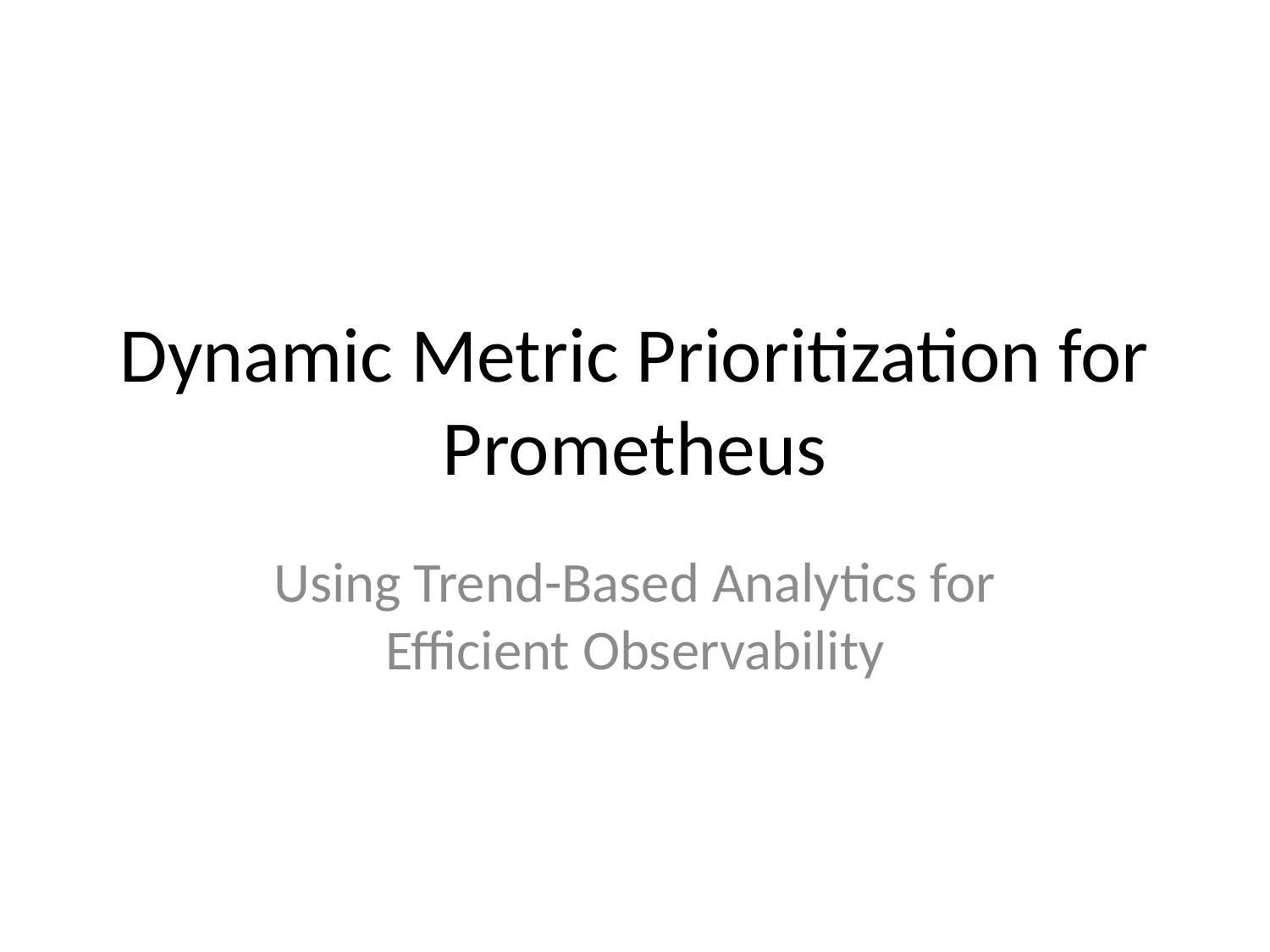

# Dynamic Metric Prioritization for Prometheus
Using Trend-Based Analytics for Efficient Observability